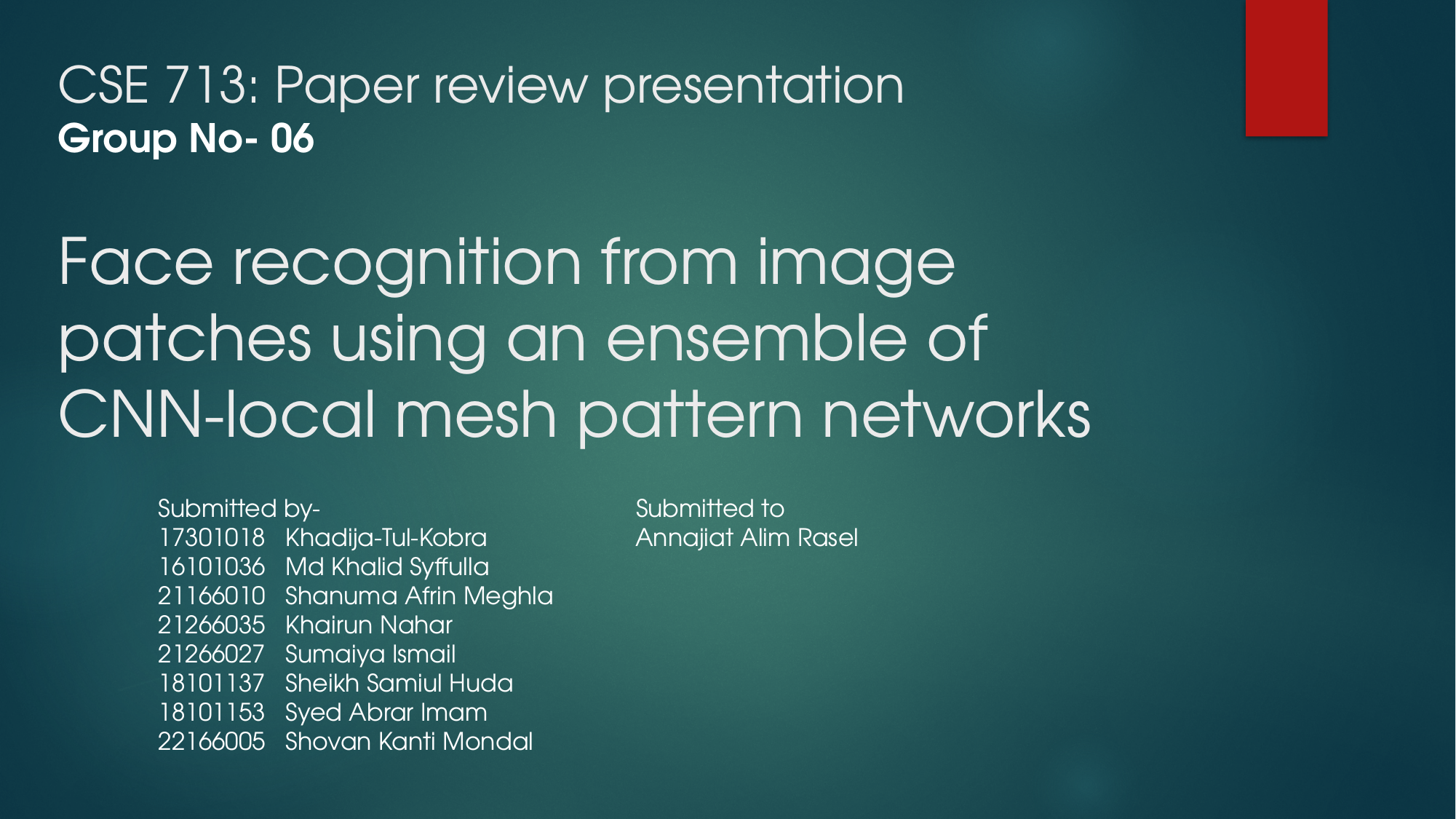

# CSE 713: Paper review presentation
Group No- 06

Face recognition from image patches using an ensemble of CNN-local mesh pattern networks

Submitted by-                                               Submitted to
17301018   Khadija-Tul-Kobra                      Annajiat Alim Rasel
16101036   Md Khalid Syffulla
21166010   Shanuma Afrin Meghla
21266035   Khairun Nahar
21266027   Sumaiya Ismail
18101137   Sheikh Samiul Huda
18101153   Syed Abrar Imam
22166005   Shovan Kanti Mondal